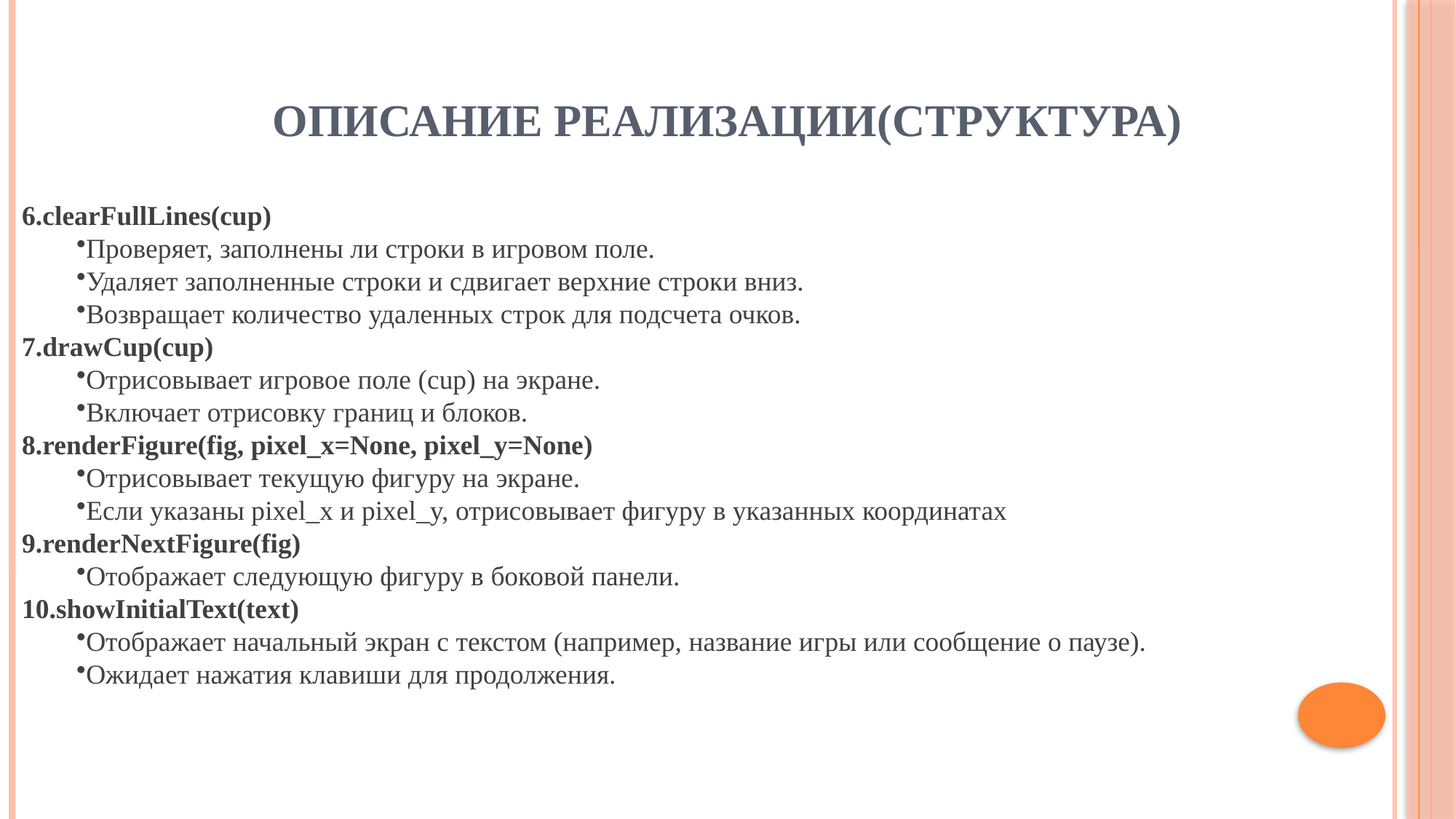

# Описание реализации(структура)

6.clearFullLines(cup)
Проверяет, заполнены ли строки в игровом поле.
Удаляет заполненные строки и сдвигает верхние строки вниз.
Возвращает количество удаленных строк для подсчета очков.
7.drawCup(cup)
Отрисовывает игровое поле (cup) на экране.
Включает отрисовку границ и блоков.
8.renderFigure(fig, pixel_x=None, pixel_y=None)
Отрисовывает текущую фигуру на экране.
Если указаны pixel_x и pixel_y, отрисовывает фигуру в указанных координатах
9.renderNextFigure(fig)
Отображает следующую фигуру в боковой панели.
10.showInitialText(text)
Отображает начальный экран с текстом (например, название игры или сообщение о паузе).
Ожидает нажатия клавиши для продолжения.